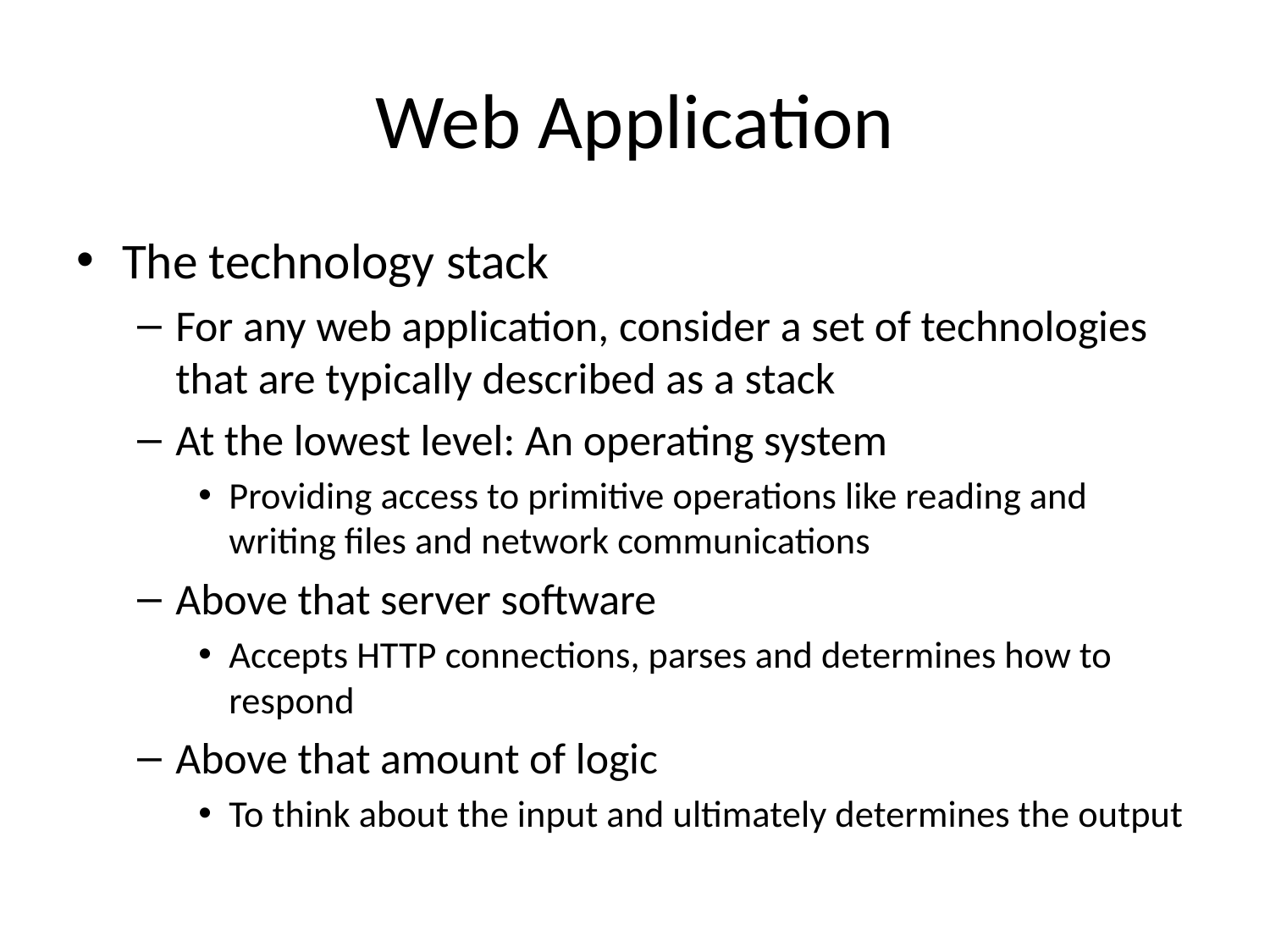

# Web Application
The technology stack
For any web application, consider a set of technologies that are typically described as a stack
At the lowest level: An operating system
Providing access to primitive operations like reading and writing files and network communications
Above that server software
Accepts HTTP connections, parses and determines how to respond
Above that amount of logic
To think about the input and ultimately determines the output